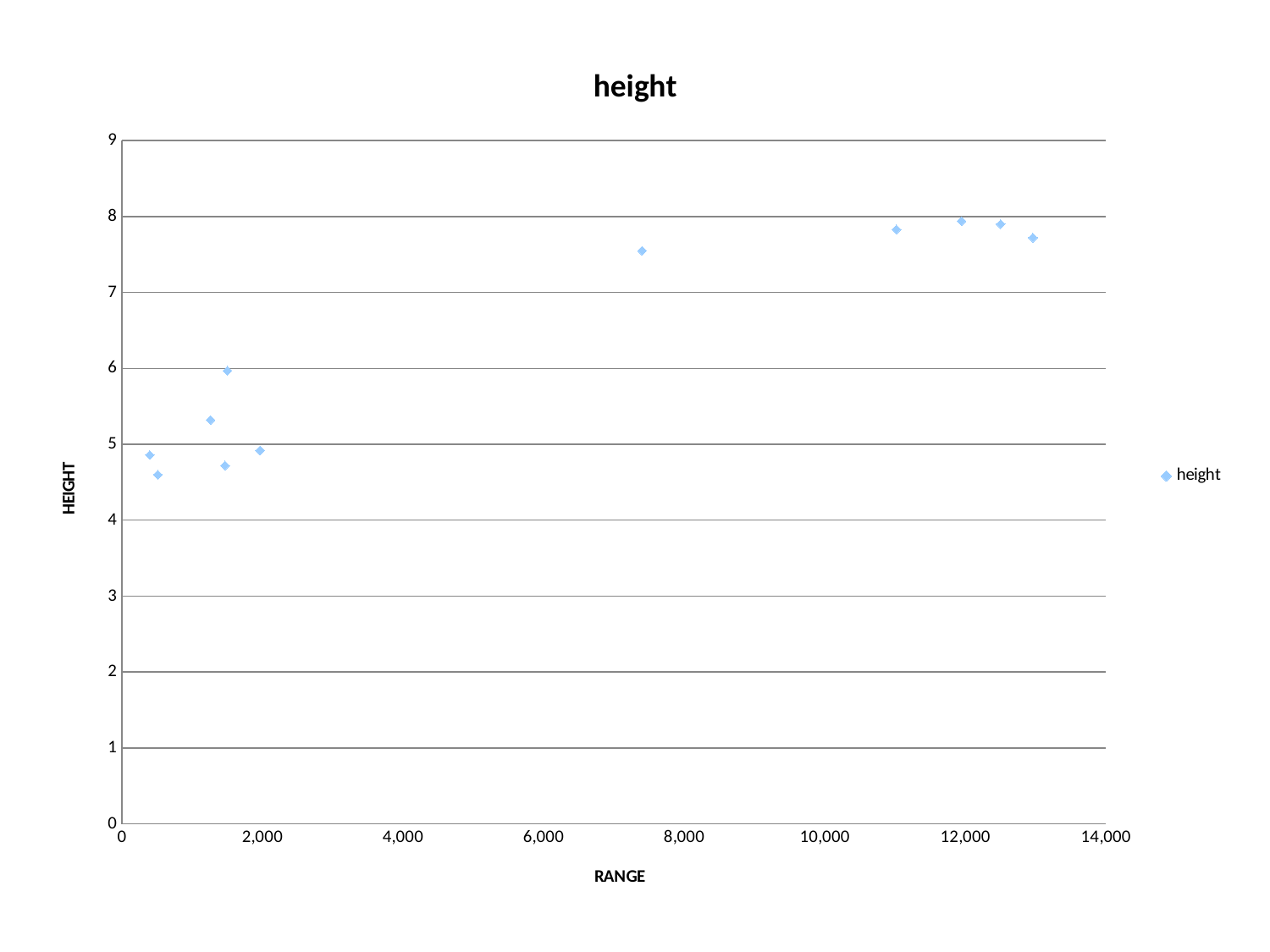

### Chart:

| Category | height |
|---|---|